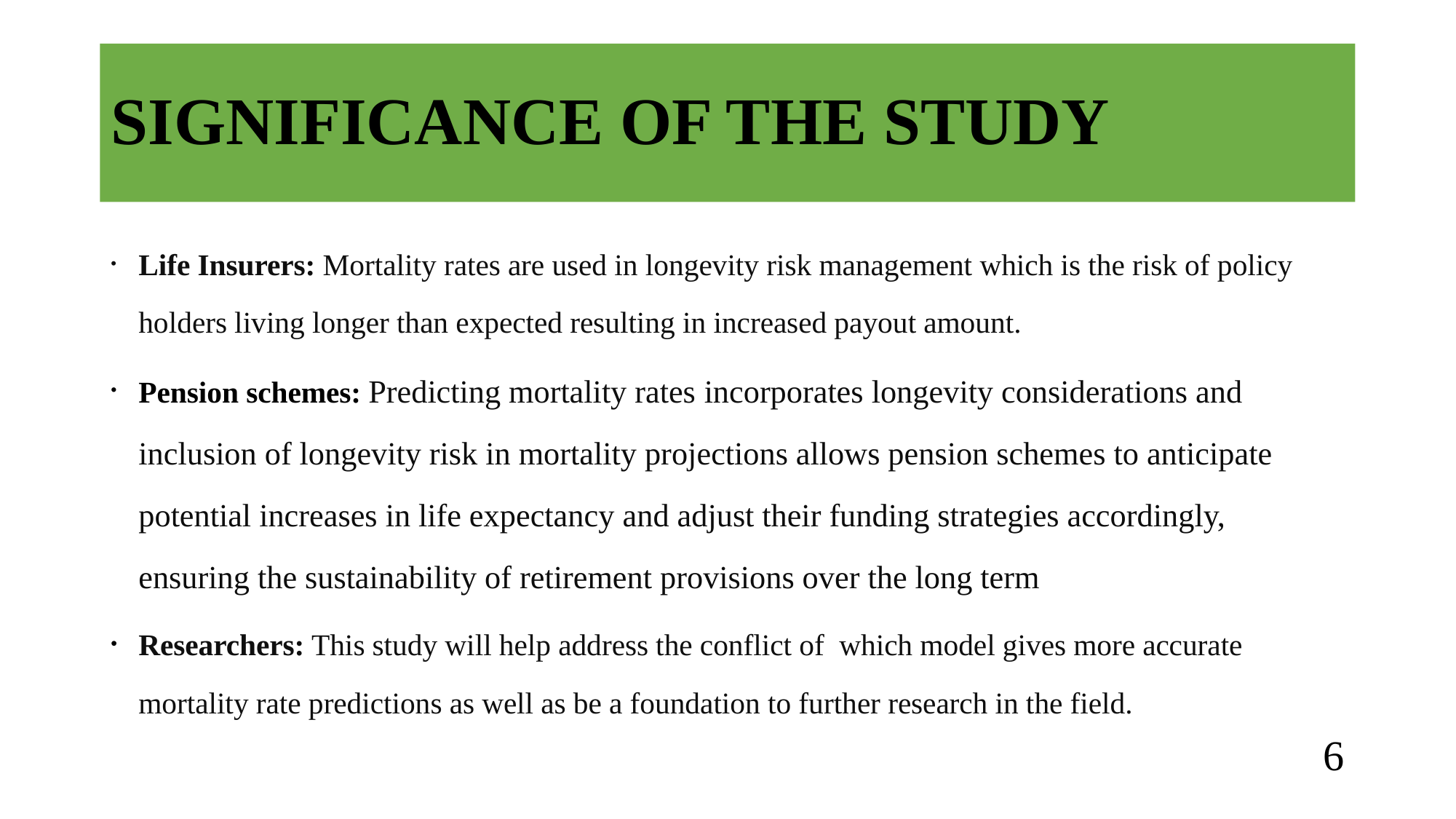

# SIGNIFICANCE OF THE STUDY
Life Insurers: Mortality rates are used in longevity risk management which is the risk of policy holders living longer than expected resulting in increased payout amount.
Pension schemes: Predicting mortality rates incorporates longevity considerations and inclusion of longevity risk in mortality projections allows pension schemes to anticipate potential increases in life expectancy and adjust their funding strategies accordingly, ensuring the sustainability of retirement provisions over the long term
Researchers: This study will help address the conflict of  which model gives more accurate mortality rate predictions as well as be a foundation to further research in the field.
6